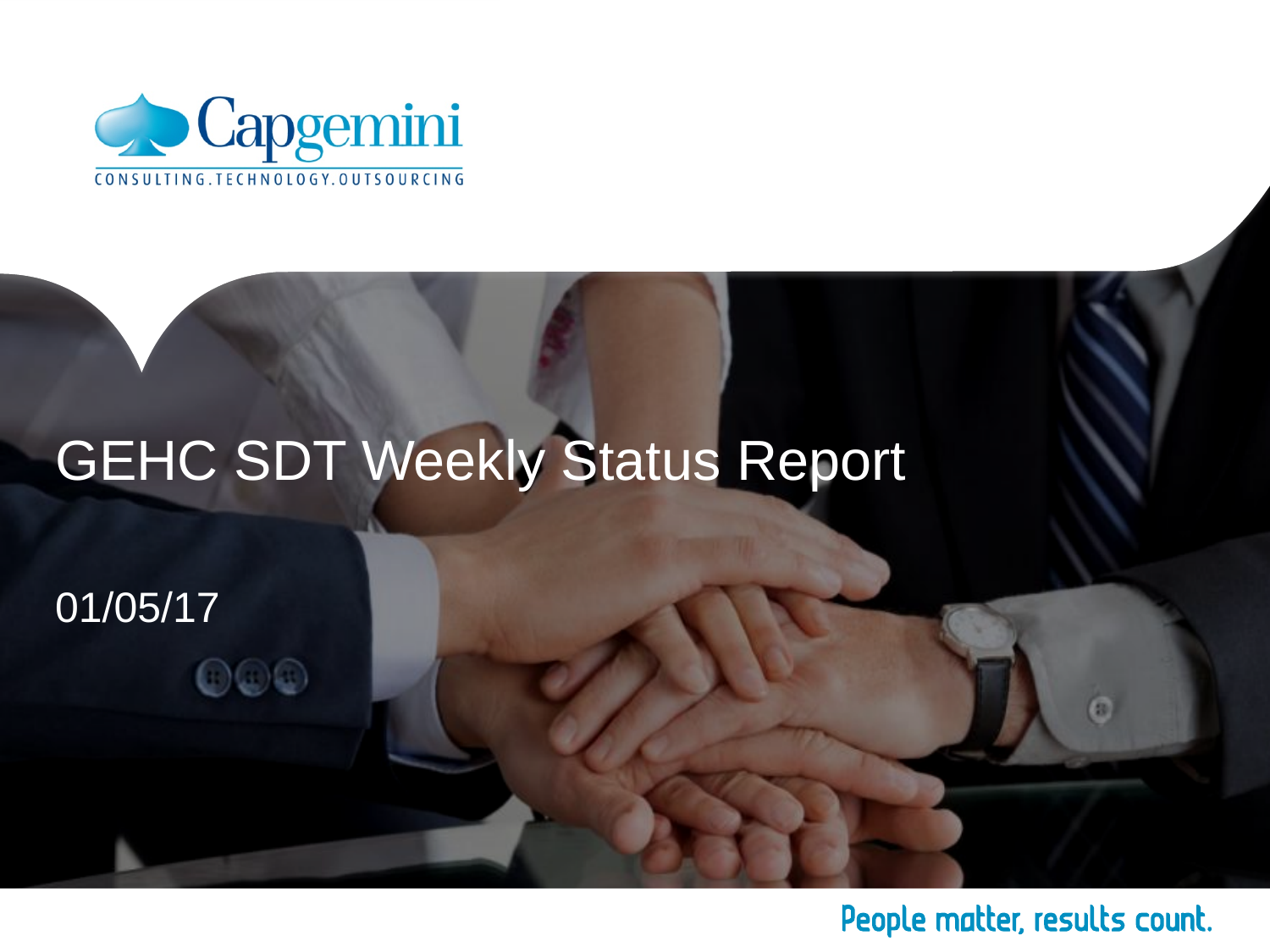

# GEHC SDT Weekly Status Report
01/05/17